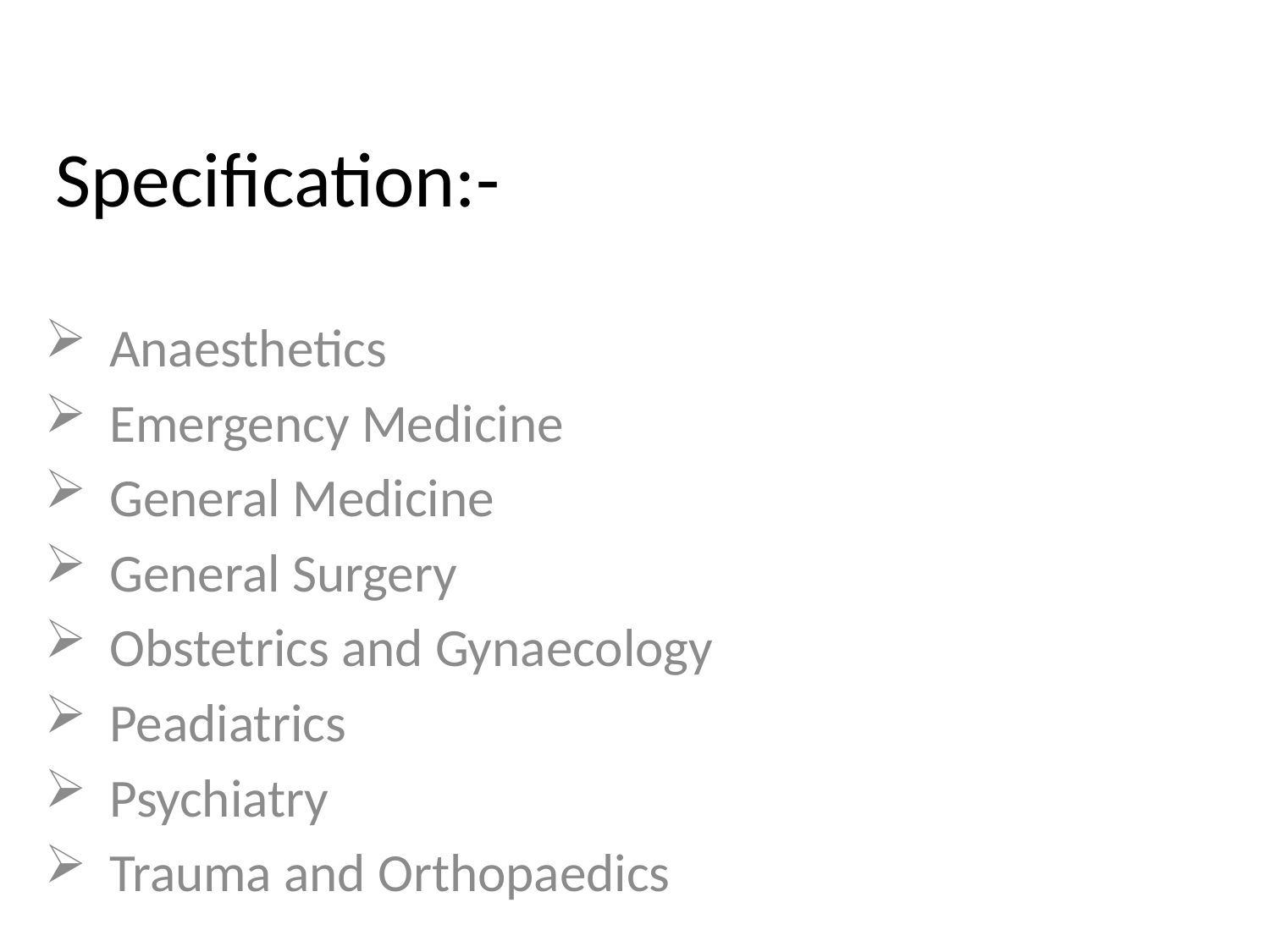

# Specification:-
Anaesthetics
Emergency Medicine
General Medicine
General Surgery
Obstetrics and Gynaecology
Peadiatrics
Psychiatry
Trauma and Orthopaedics